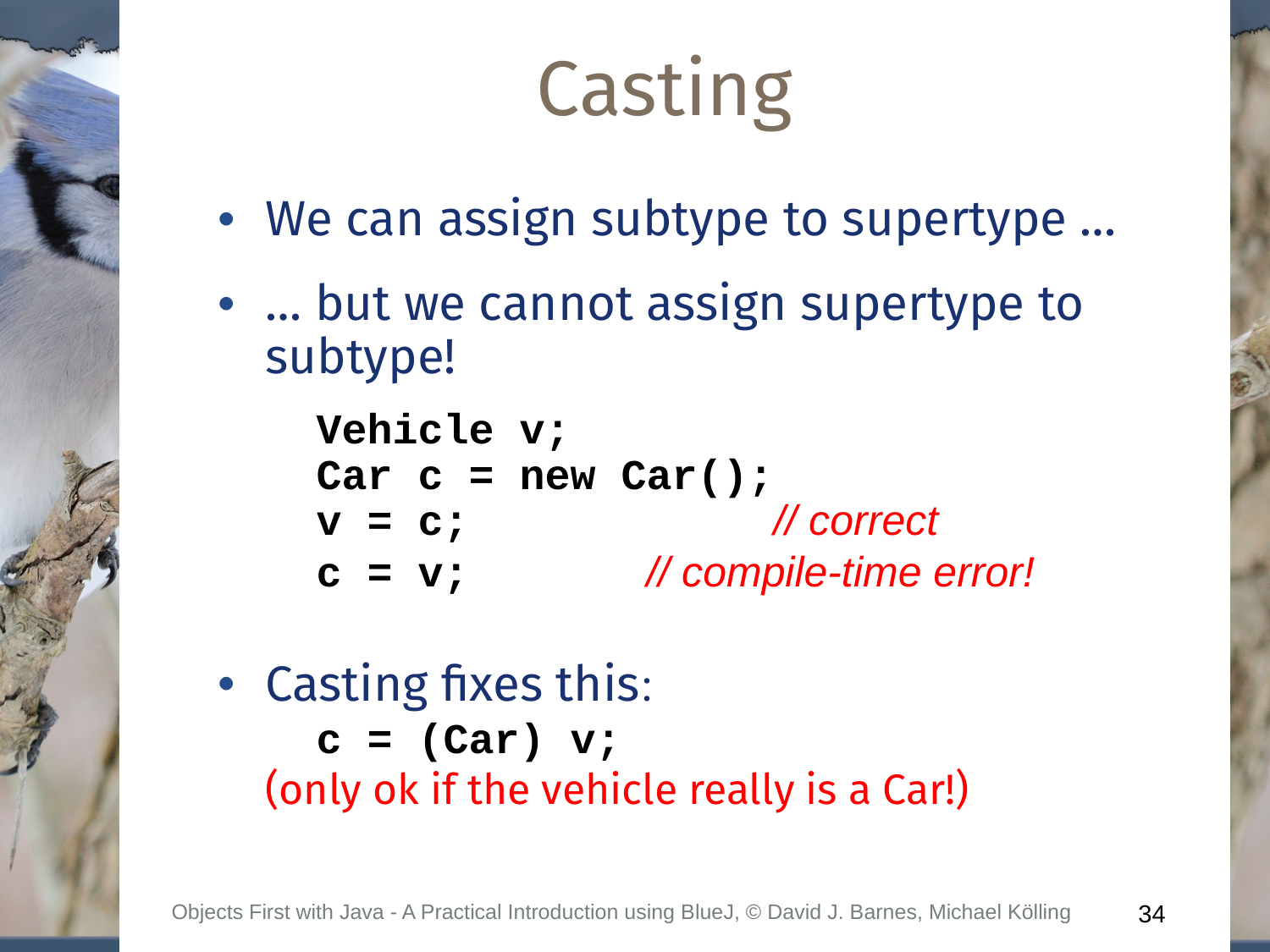

# Casting
We can assign subtype to supertype …
… but we cannot assign supertype to subtype!
  Vehicle v;
  Car c = new Car();
  v = c;  		// correct
  c = v;   		// compile-time error!
Casting fixes this:
  c = (Car) v;
(only ok if the vehicle really is a Car!)
Objects First with Java - A Practical Introduction using BlueJ, © David J. Barnes, Michael Kölling